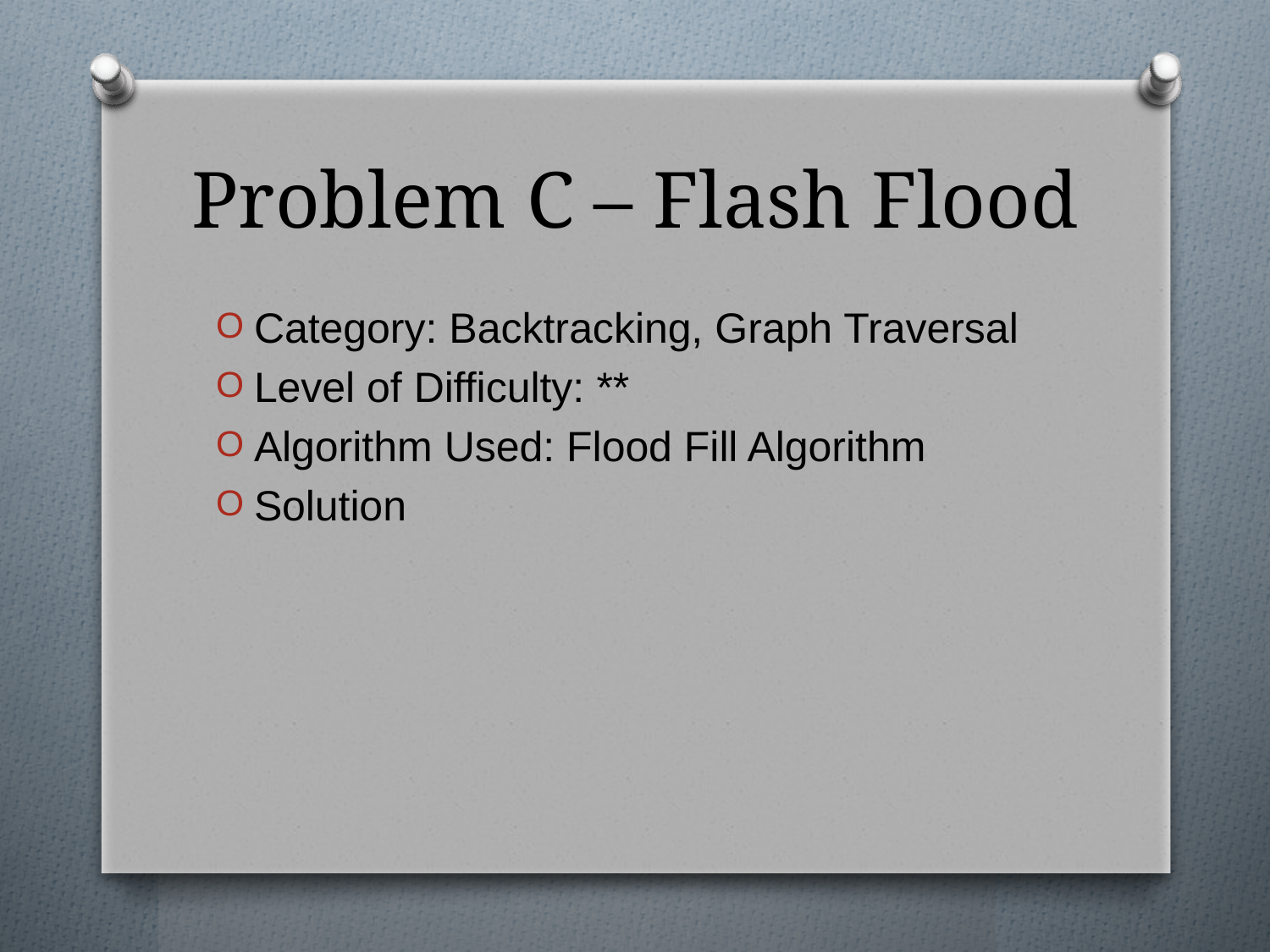

# Problem C – Flash Flood
Category: Backtracking, Graph Traversal
Level of Difficulty: **
Algorithm Used: Flood Fill Algorithm
Solution